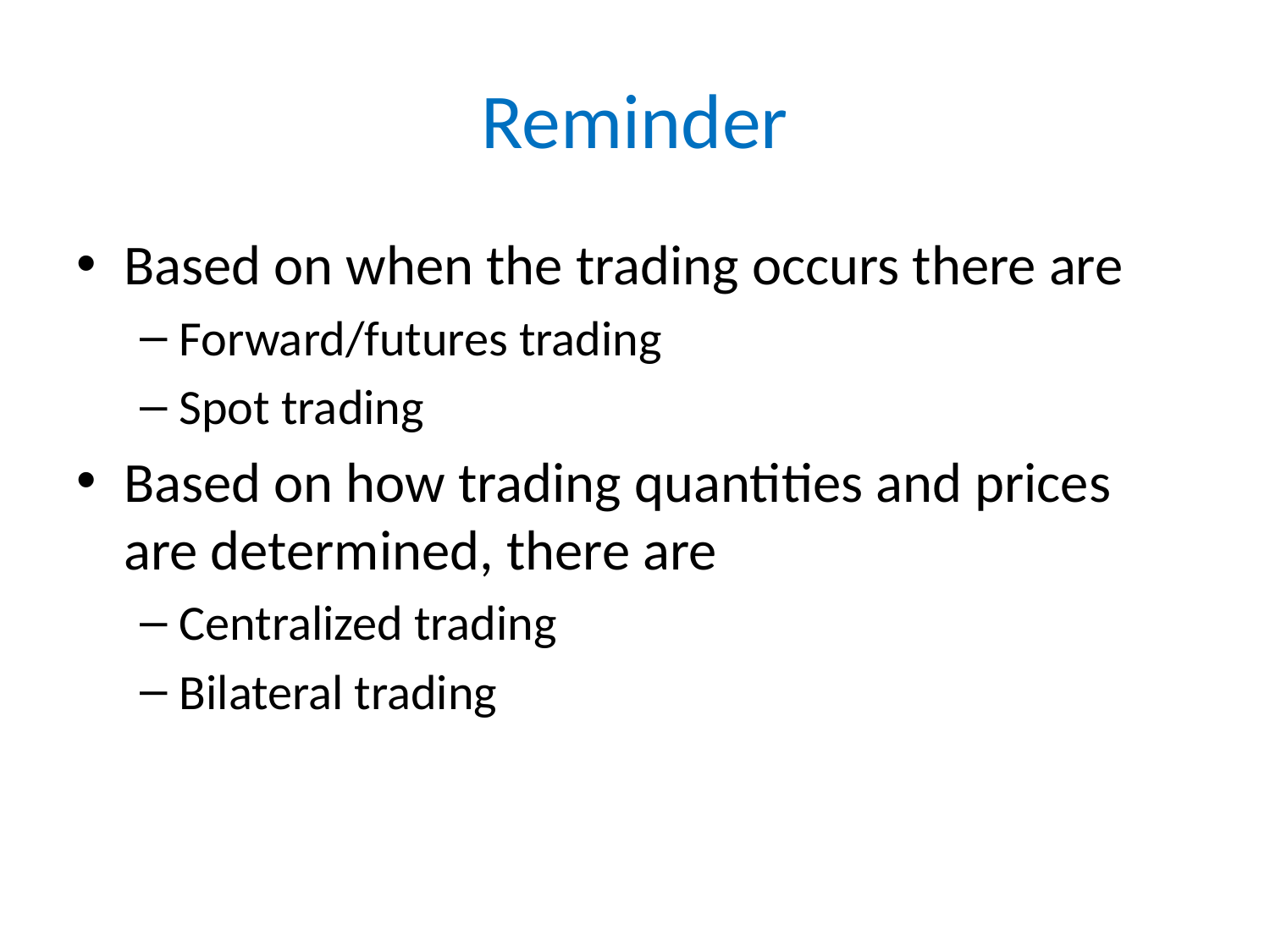

# Reminder
Based on when the trading occurs there are
Forward/futures trading
Spot trading
Based on how trading quantities and prices are determined, there are
Centralized trading
Bilateral trading